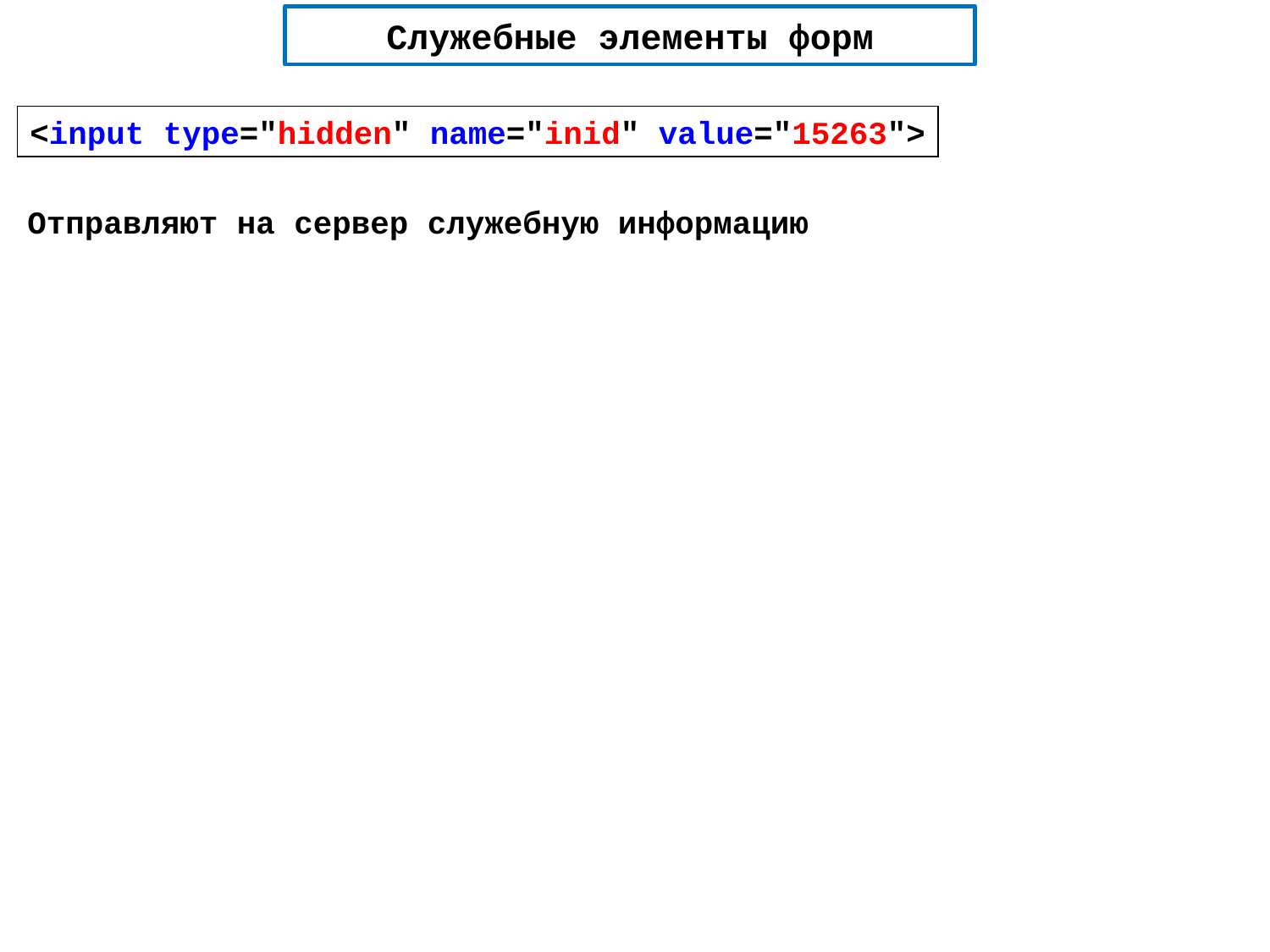

Служебные элементы форм
<input type="hidden" name="inid" value="15263">
Отправляют на сервер служебную информацию